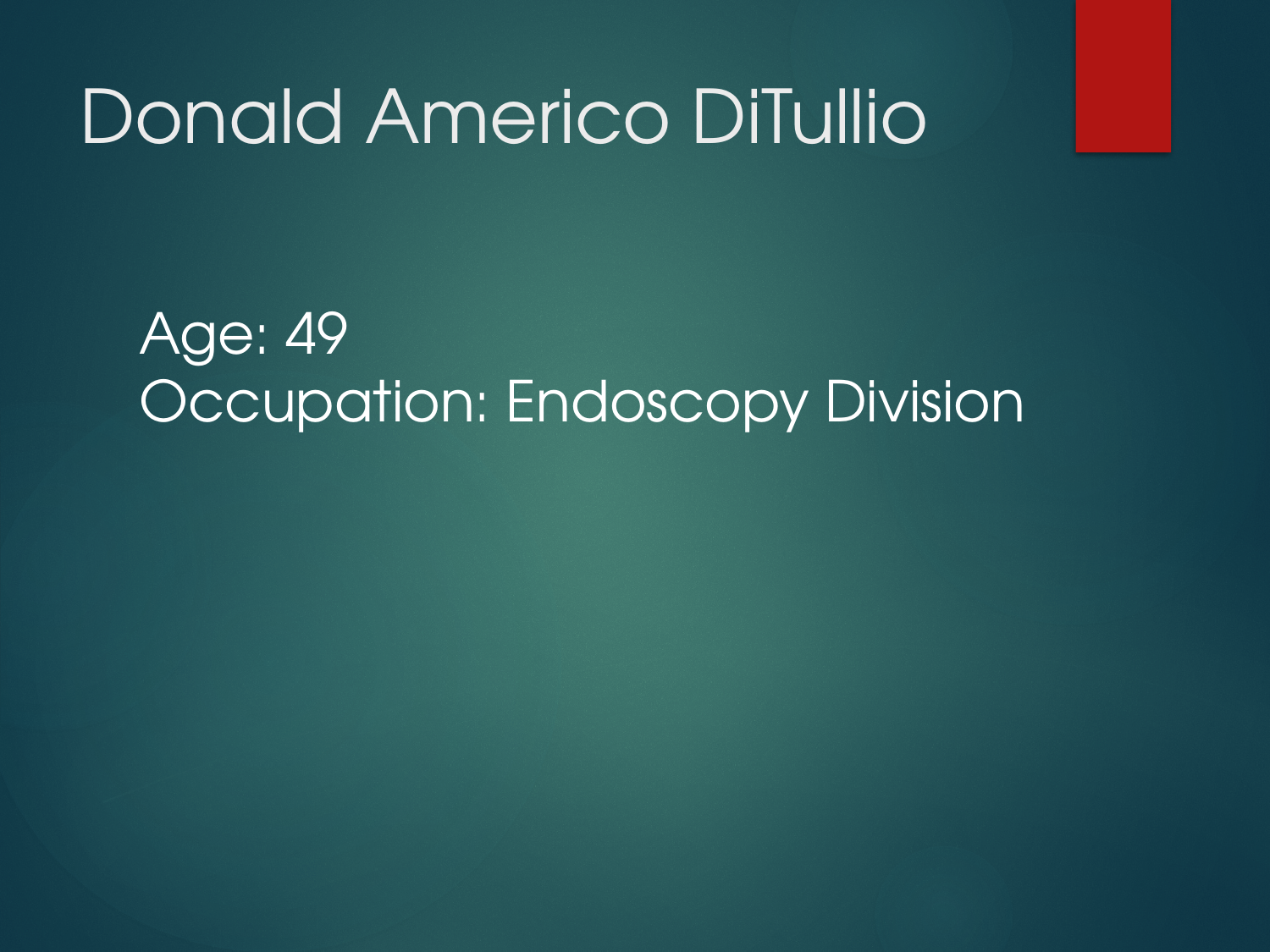

# Donald Americo DiTullio

Age: 49
Occupation: Endoscopy Division